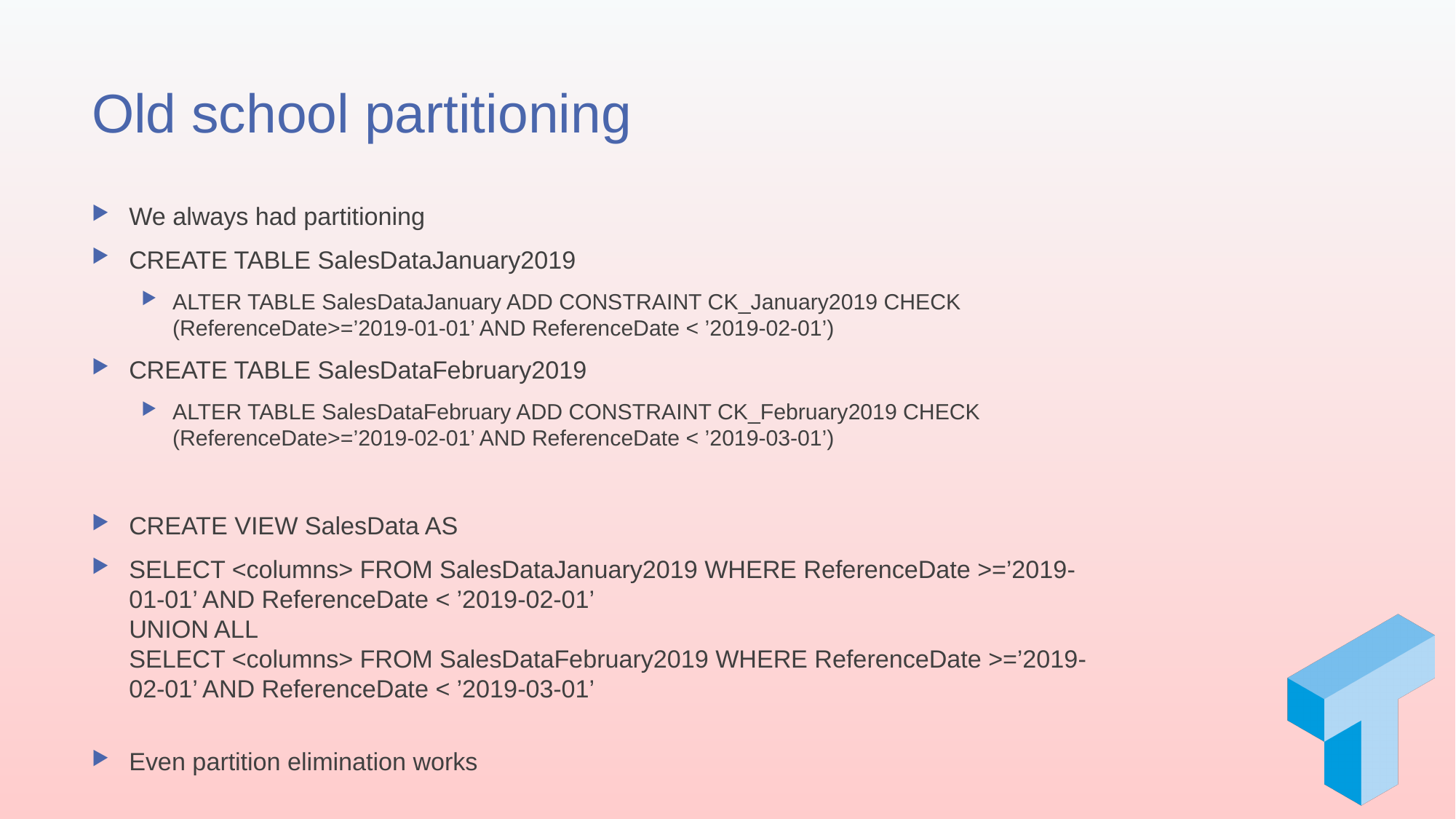

# Old school partitioning
We always had partitioning
CREATE TABLE SalesDataJanuary2019
ALTER TABLE SalesDataJanuary ADD CONSTRAINT CK_January2019 CHECK (ReferenceDate>=’2019-01-01’ AND ReferenceDate < ’2019-02-01’)
CREATE TABLE SalesDataFebruary2019
ALTER TABLE SalesDataFebruary ADD CONSTRAINT CK_February2019 CHECK (ReferenceDate>=’2019-02-01’ AND ReferenceDate < ’2019-03-01’)

CREATE VIEW SalesData AS
SELECT <columns> FROM SalesDataJanuary2019 WHERE ReferenceDate >=’2019-01-01’ AND ReferenceDate < ’2019-02-01’
UNION ALL
SELECT <columns> FROM SalesDataFebruary2019 WHERE ReferenceDate >=’2019-02-01’ AND ReferenceDate < ’2019-03-01’
Even partition elimination works